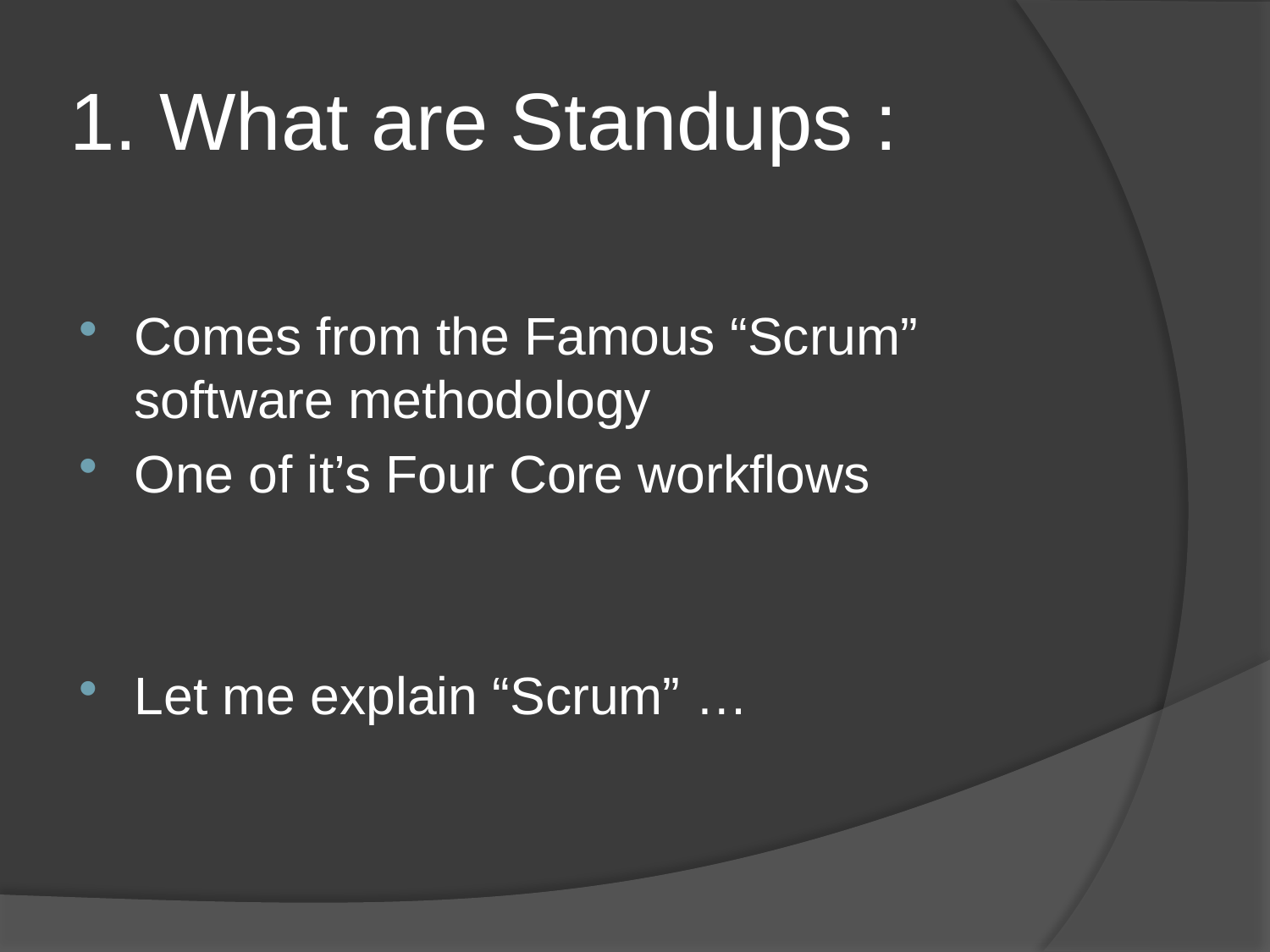

# 1. What are Standups :

Comes from the Famous “Scrum” software methodology
One of it’s Four Core workflows

Let me explain “Scrum” …